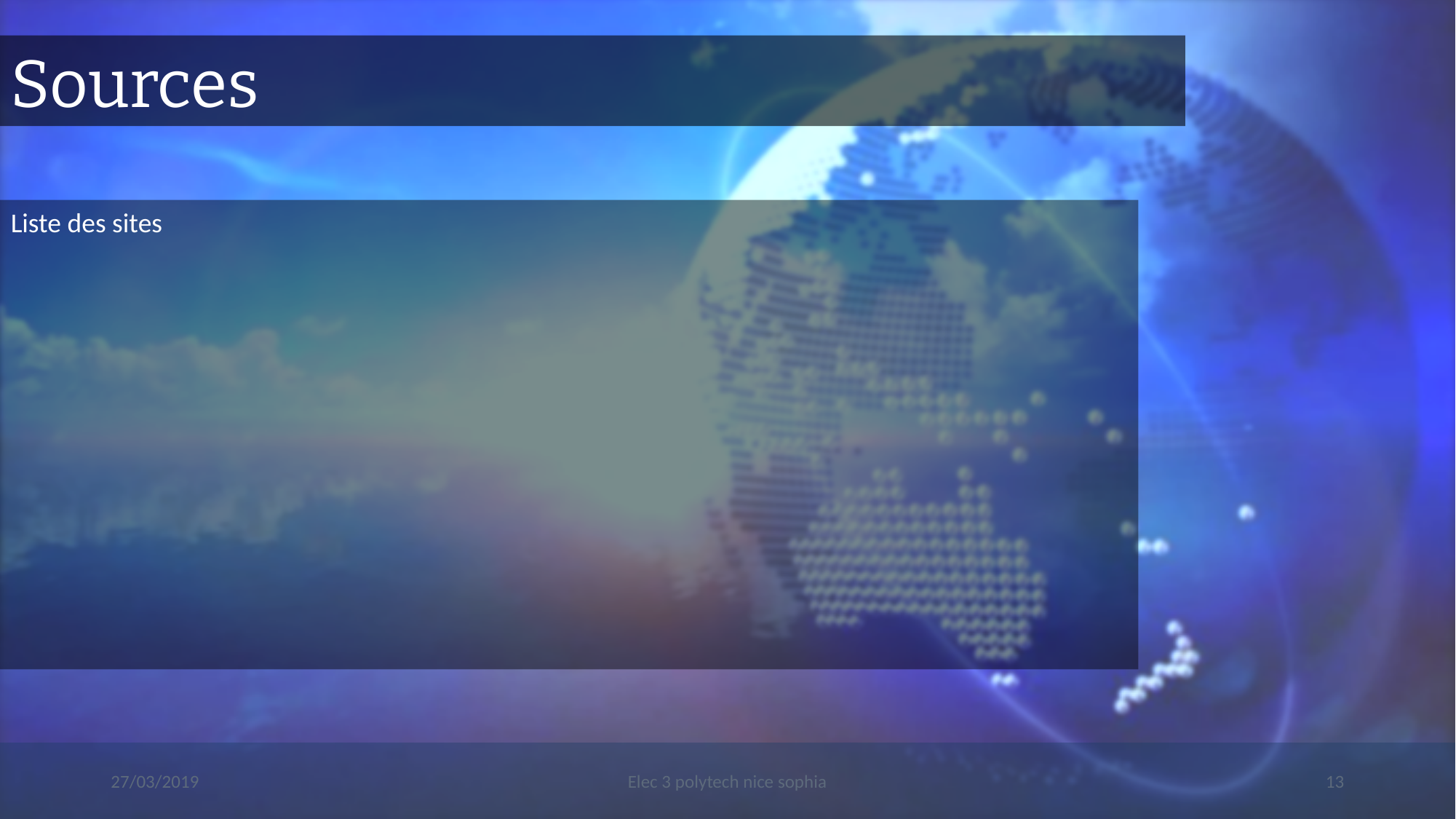

Sources
Liste des sites

27/03/2019
Elec 3 polytech nice sophia
13